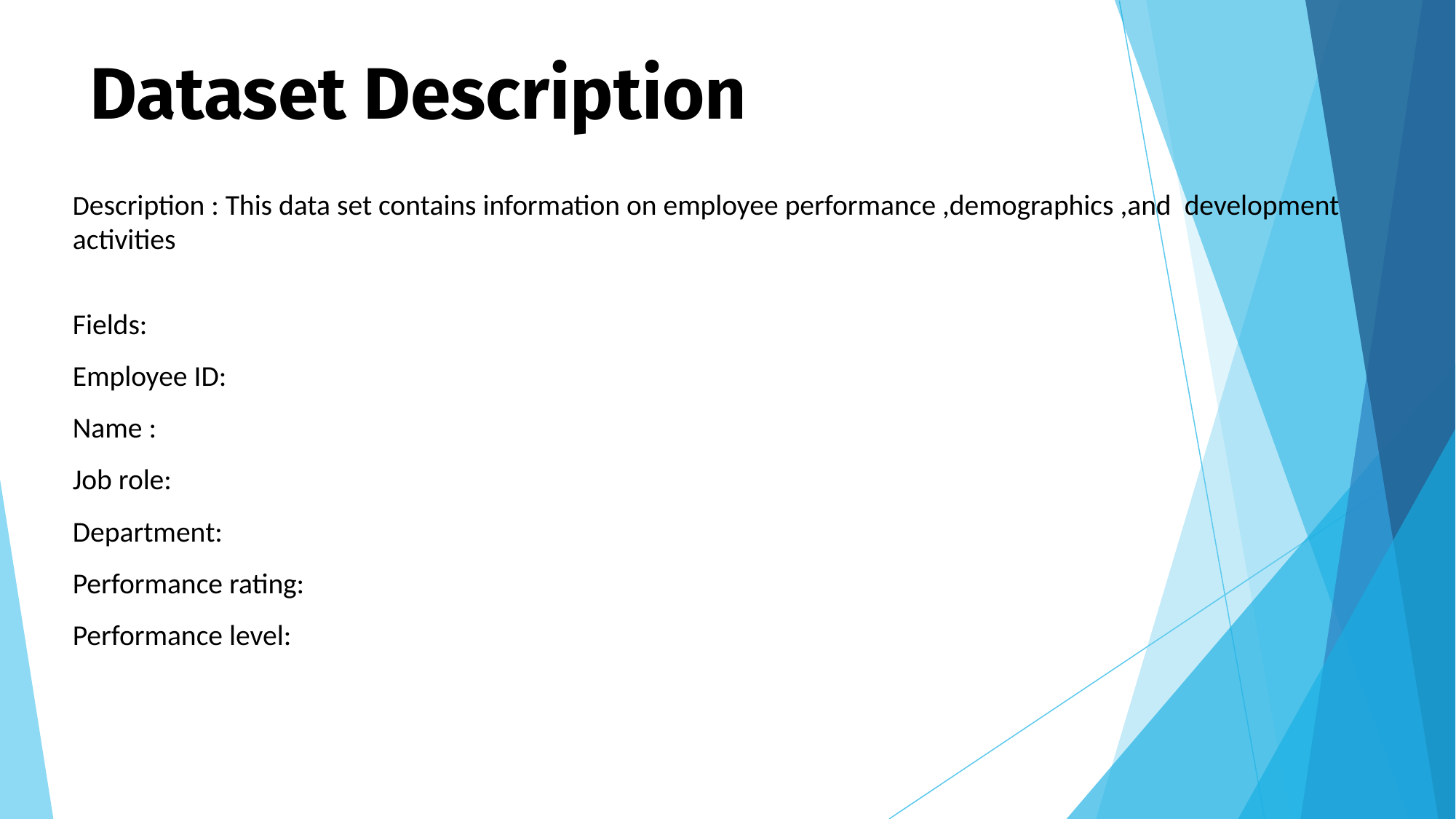

# Dataset Description
Description : This data set contains information on employee performance ,demographics ,and  development activities

Fields:
Employee ID:
Name :
Job role:
Department:
Performance rating:
Performance level: